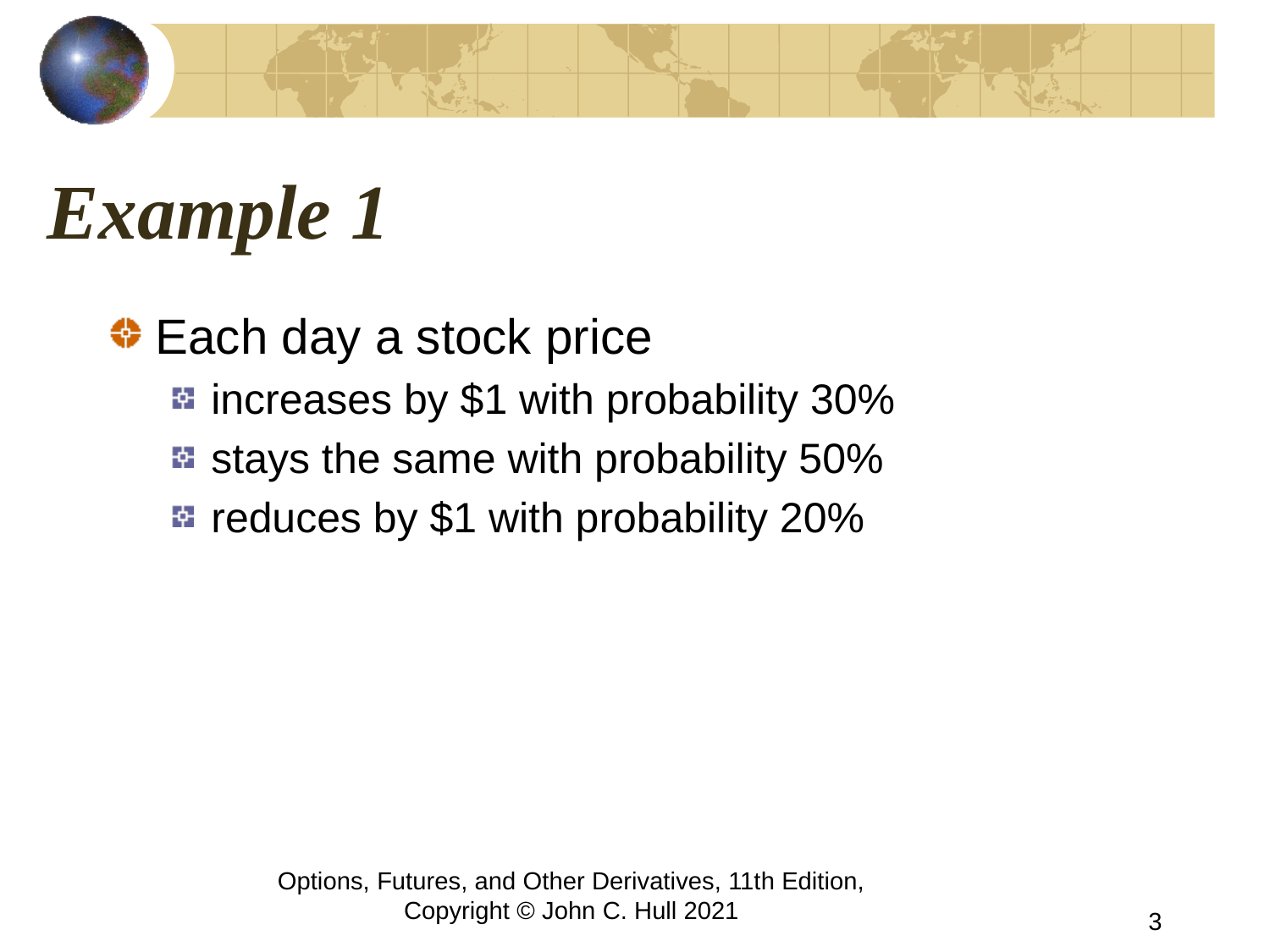

# Example 1
Each day a stock price
increases by $1 with probability 30%
stays the same with probability 50%
reduces by $1 with probability 20%
Options, Futures, and Other Derivatives, 11th Edition, Copyright © John C. Hull 2021
3